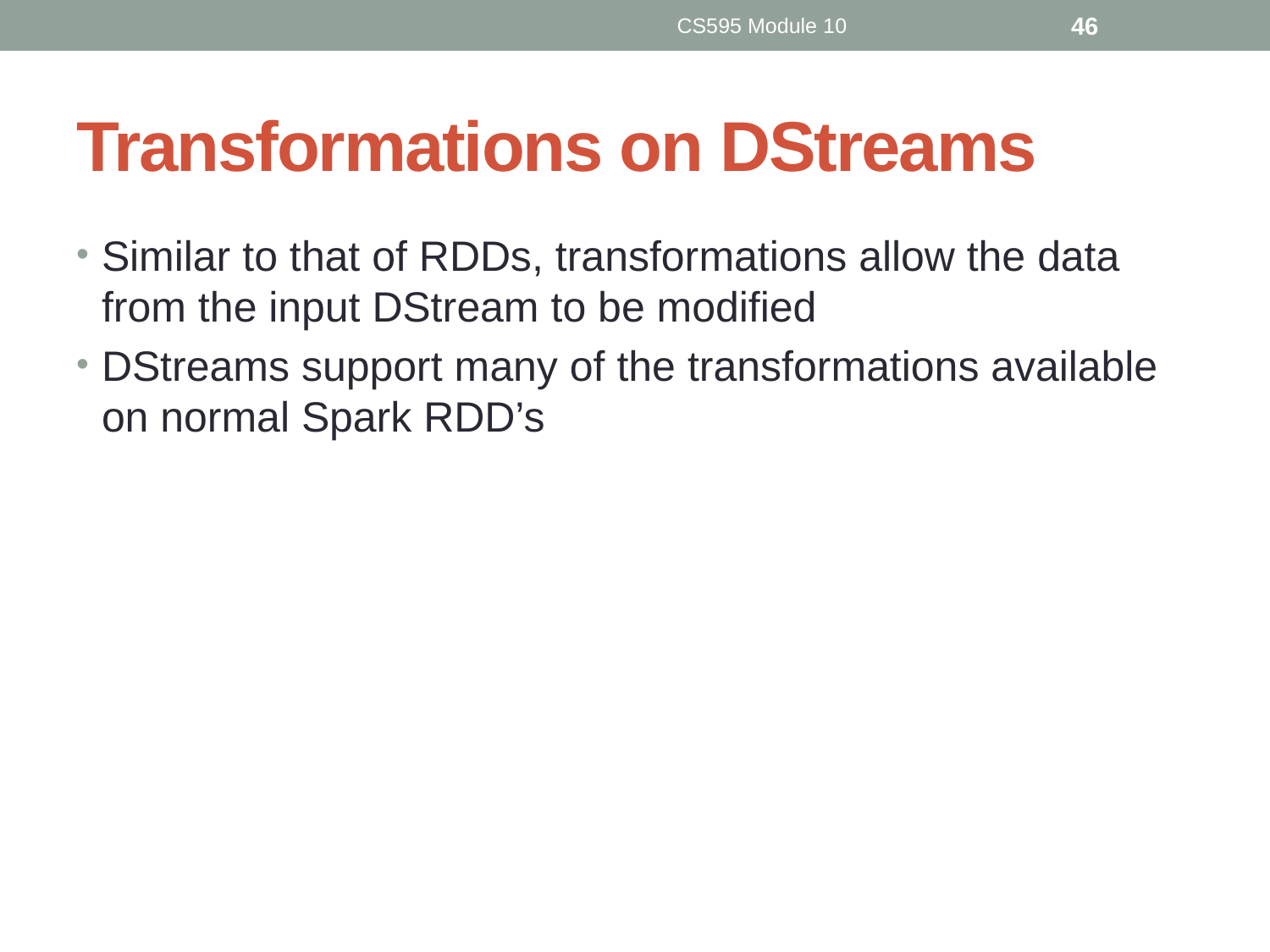

CS595 Module 10
46
# Transformations on DStreams
Similar to that of RDDs, transformations allow the data from the input DStream to be modified
DStreams support many of the transformations available on normal Spark RDD’s